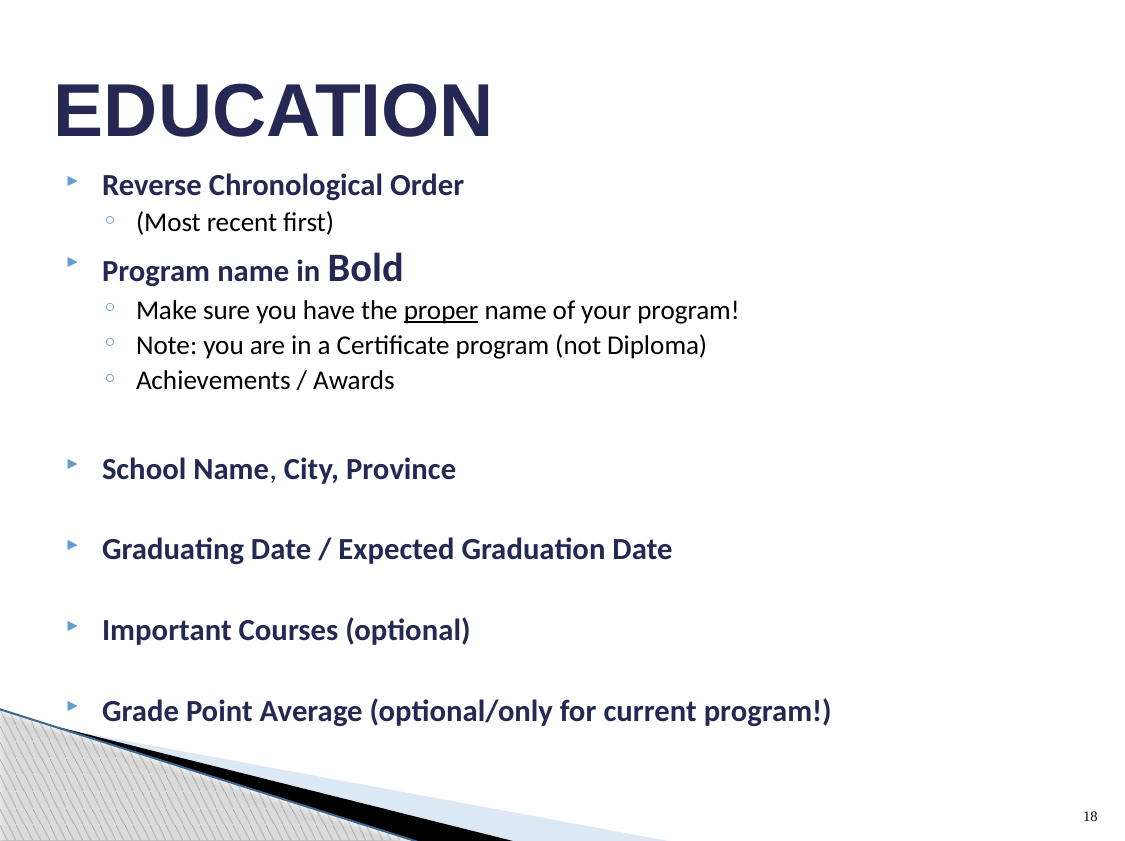

# EDUCATION
Reverse Chronological Order
(Most recent first)
Program name in Bold
Make sure you have the proper name of your program!
Note: you are in a Certificate program (not Diploma)
Achievements / Awards

School Name, City, Province

Graduating Date / Expected Graduation Date

Important Courses (optional)

Grade Point Average (optional/only for current program!)
18